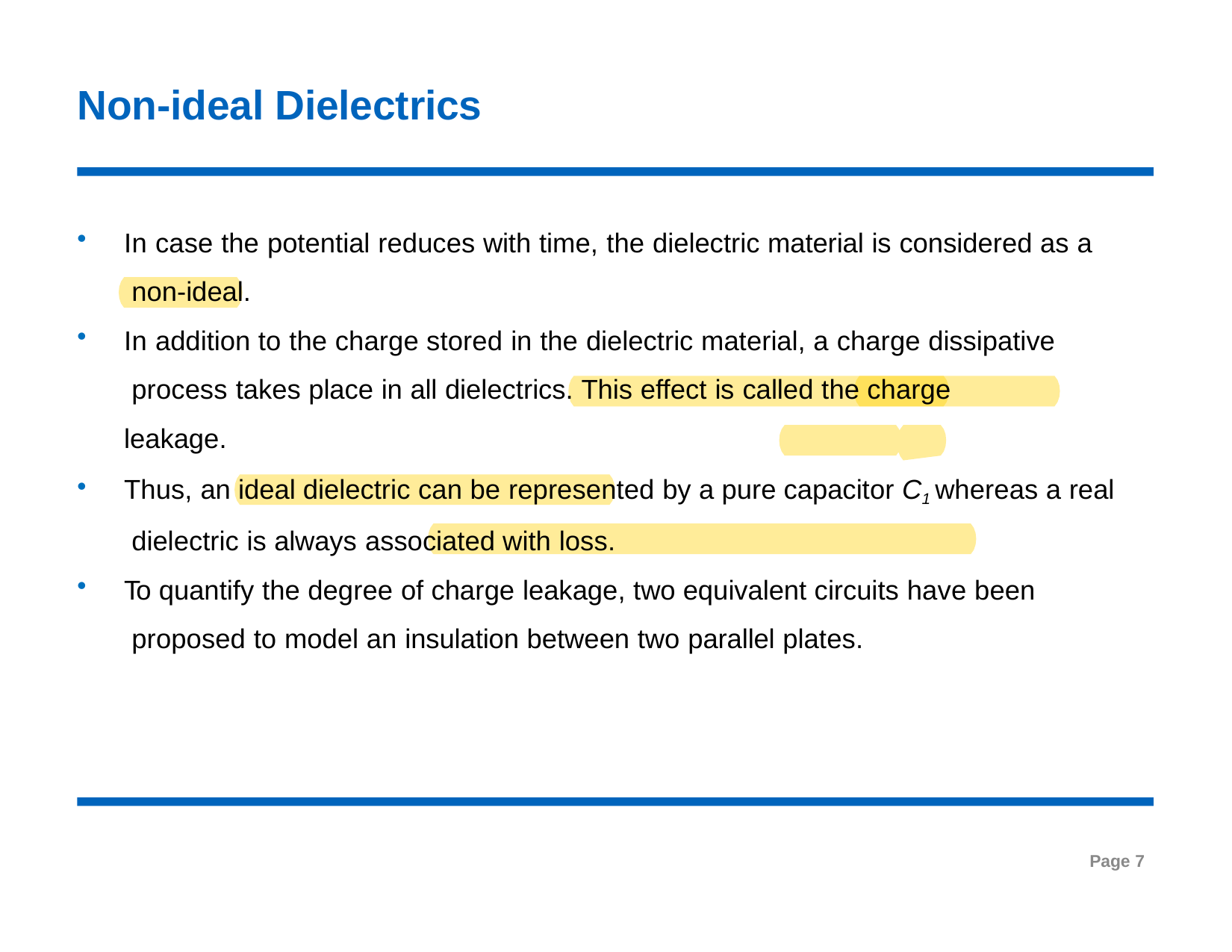

# Non-ideal Dielectrics

In case the potential reduces with time, the dielectric material is considered as a  non-ideal.
In addition to the charge stored in the dielectric material, a charge dissipative  process takes place in all dielectrics. This effect is called the charge leakage.
Thus, an ideal dielectric can be represented by a pure capacitor C1 whereas a real  dielectric is always associated with loss.
To quantify the degree of charge leakage, two equivalent circuits have been  proposed to model an insulation between two parallel plates.

Page 7